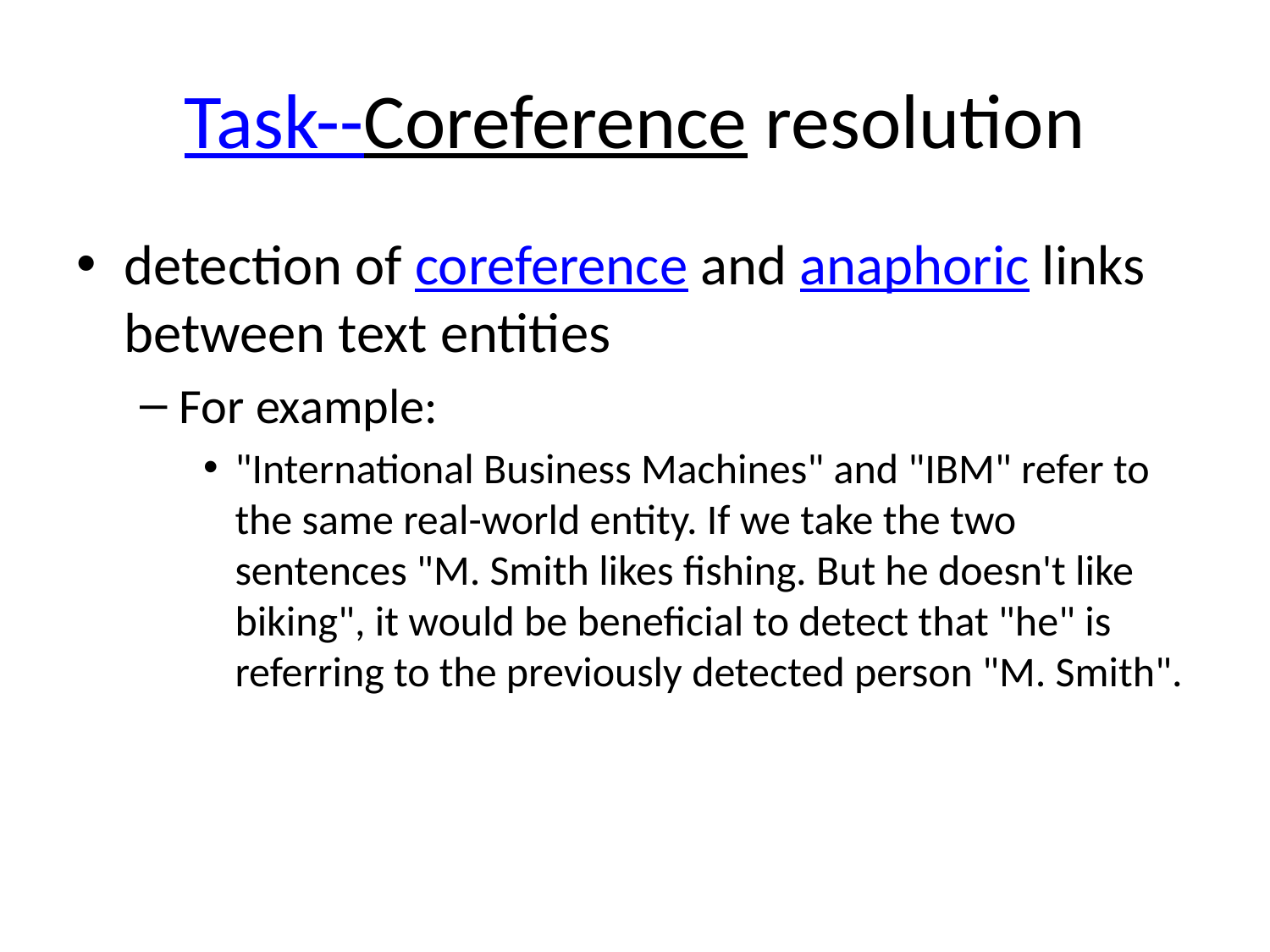

# Task--Coreference resolution
detection of coreference and anaphoric links between text entities
For example:
"International Business Machines" and "IBM" refer to the same real-world entity. If we take the two sentences "M. Smith likes fishing. But he doesn't like biking", it would be beneficial to detect that "he" is referring to the previously detected person "M. Smith".